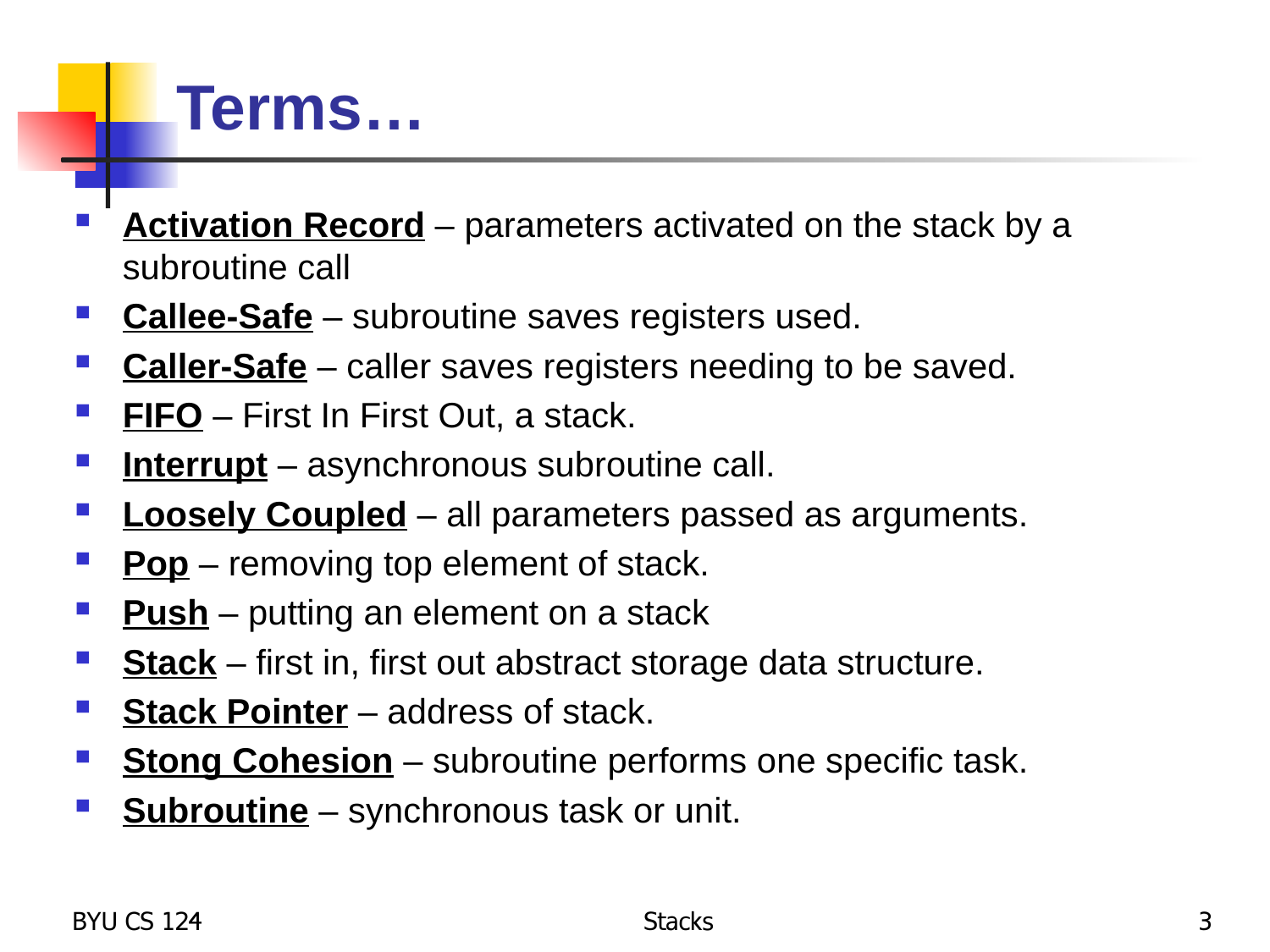

# Terms…
Activation Record – parameters activated on the stack by a subroutine call
Callee-Safe – subroutine saves registers used.
Caller-Safe – caller saves registers needing to be saved.
FIFO – First In First Out, a stack.
Interrupt – asynchronous subroutine call.
Loosely Coupled – all parameters passed as arguments.
Pop – removing top element of stack.
Push – putting an element on a stack
Stack – first in, first out abstract storage data structure.
Stack Pointer – address of stack.
Stong Cohesion – subroutine performs one specific task.
Subroutine – synchronous task or unit.
BYU CS 124
Stacks
3